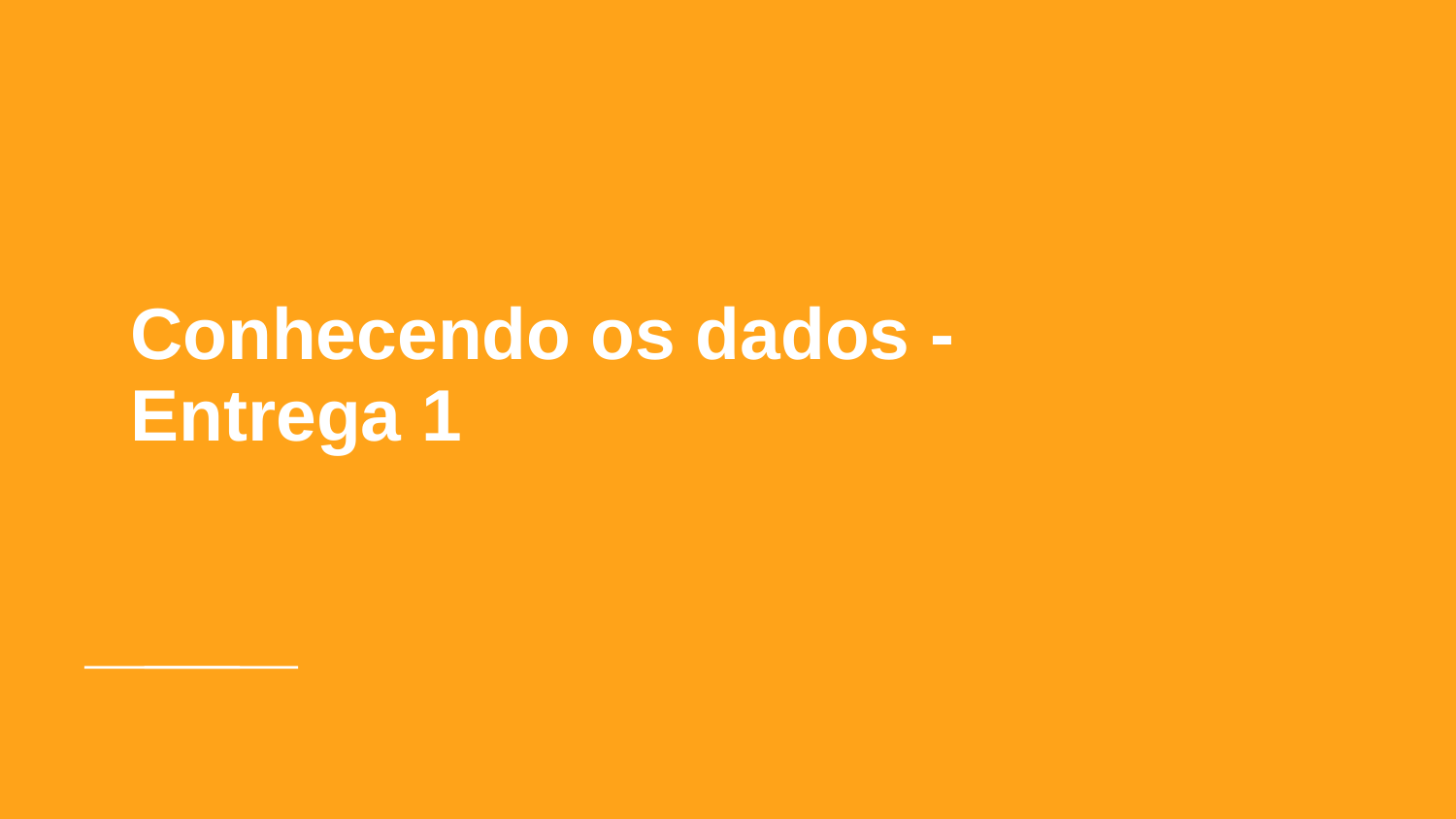

# Conhecendo os dados - Entrega 1